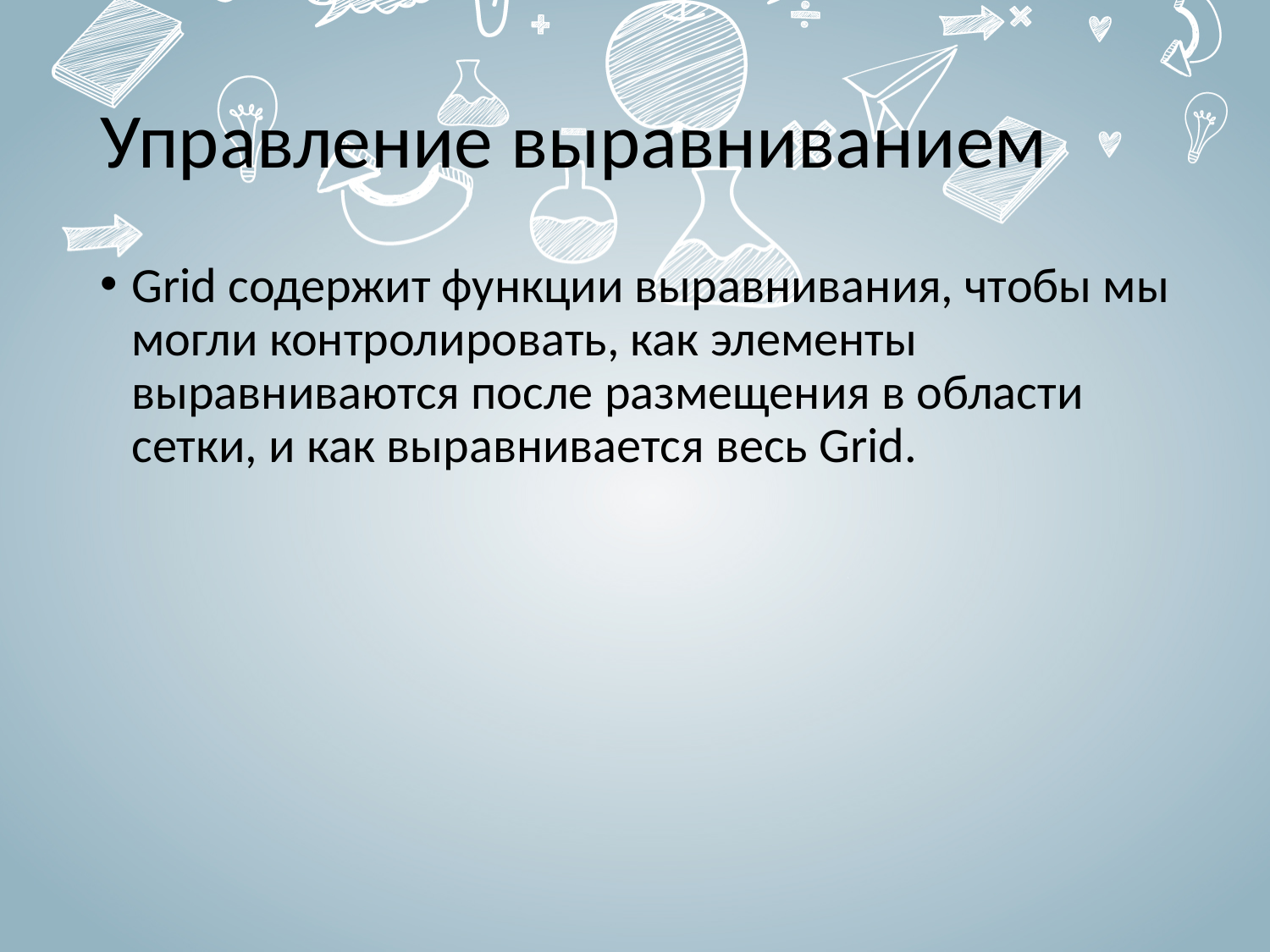

# Управление выравниванием
Grid содержит функции выравнивания, чтобы мы могли контролировать, как элементы выравниваются после размещения в области сетки, и как выравнивается весь Grid.